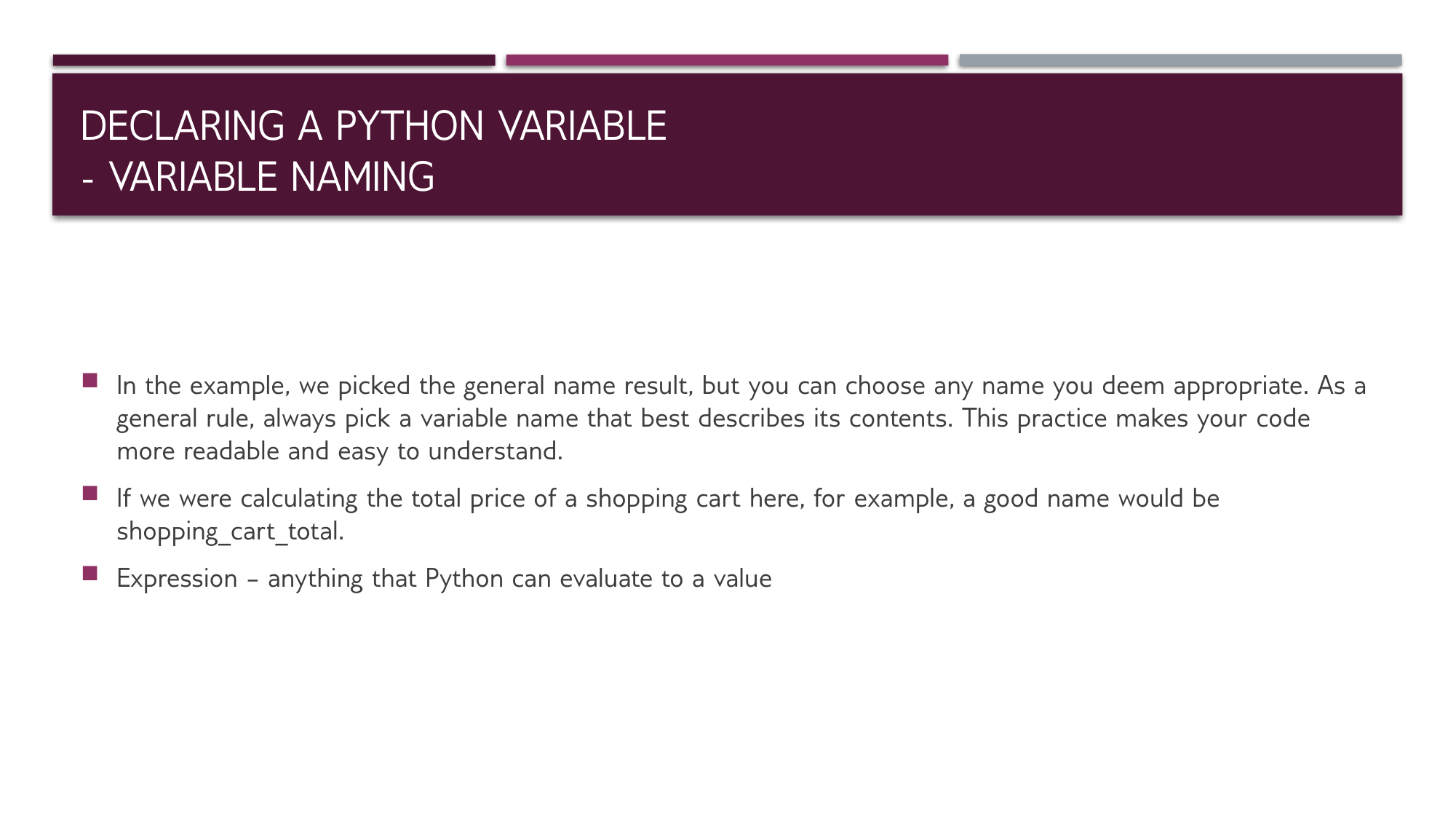

# Declaring a Python variable - Variable naming
In the example, we picked the general name result, but you can choose any name you deem appropriate. As a general rule, always pick a variable name that best describes its contents. This practice makes your code more readable and easy to understand.
If we were calculating the total price of a shopping cart here, for example, a good name would be shopping_cart_total.
Expression – anything that Python can evaluate to a value